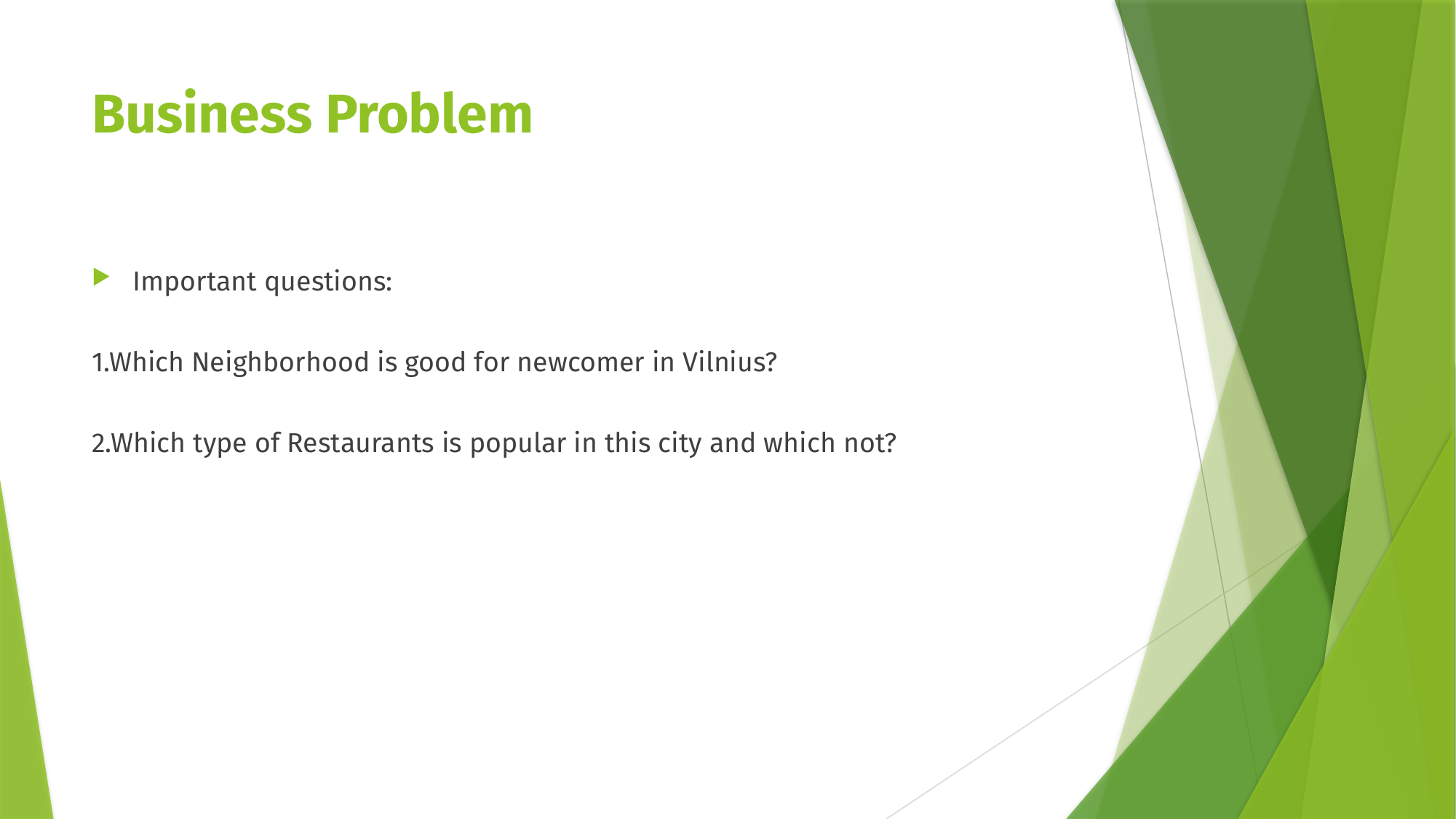

# Business Problem
Important questions:
1.Which Neighborhood is good for newcomer in Vilnius?
2.Which type of Restaurants is popular in this city and which not?